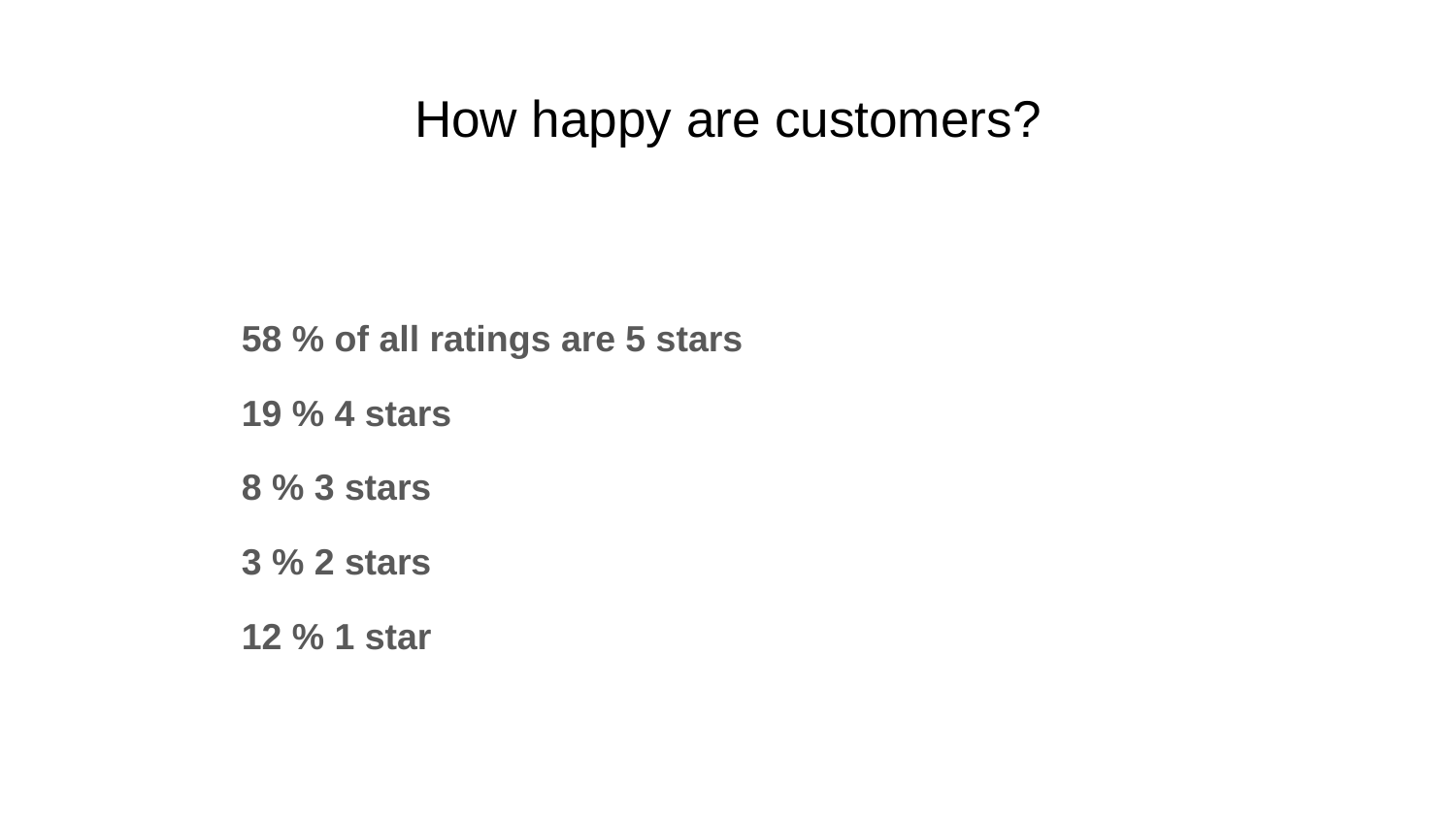

# How happy are customers?
58 % of all ratings are 5 stars
19 % 4 stars
8 % 3 stars
3 % 2 stars
12 % 1 star